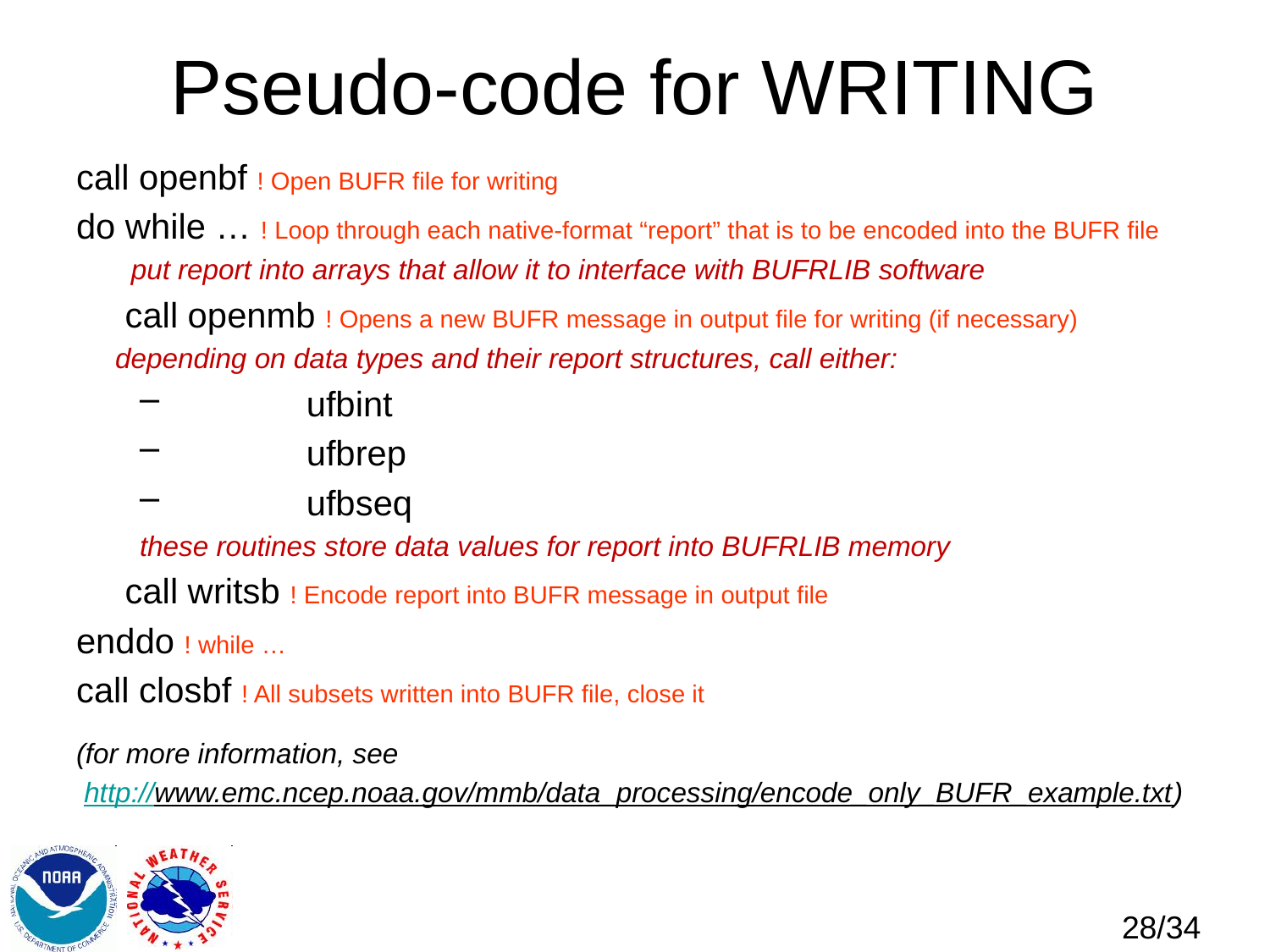

# Pseudo-code for WRITING
call openbf ! Open BUFR file for writing
do while … ! Loop through each native-format “report” that is to be encoded into the BUFR file
       put report into arrays that allow it to interface with BUFRLIB software
     call openmb ! Opens a new BUFR message in output file for writing (if necessary)
     depending on data types and their report structures, call either:
	ufbint
	ufbrep
	ufbseq
these routines store data values for report into BUFRLIB memory
     call writsb ! Encode report into BUFR message in output file
enddo ! while …
call closbf ! All subsets written into BUFR file, close it

(for more information, see
 http://www.emc.ncep.noaa.gov/mmb/data_processing/encode_only_BUFR_example.txt)